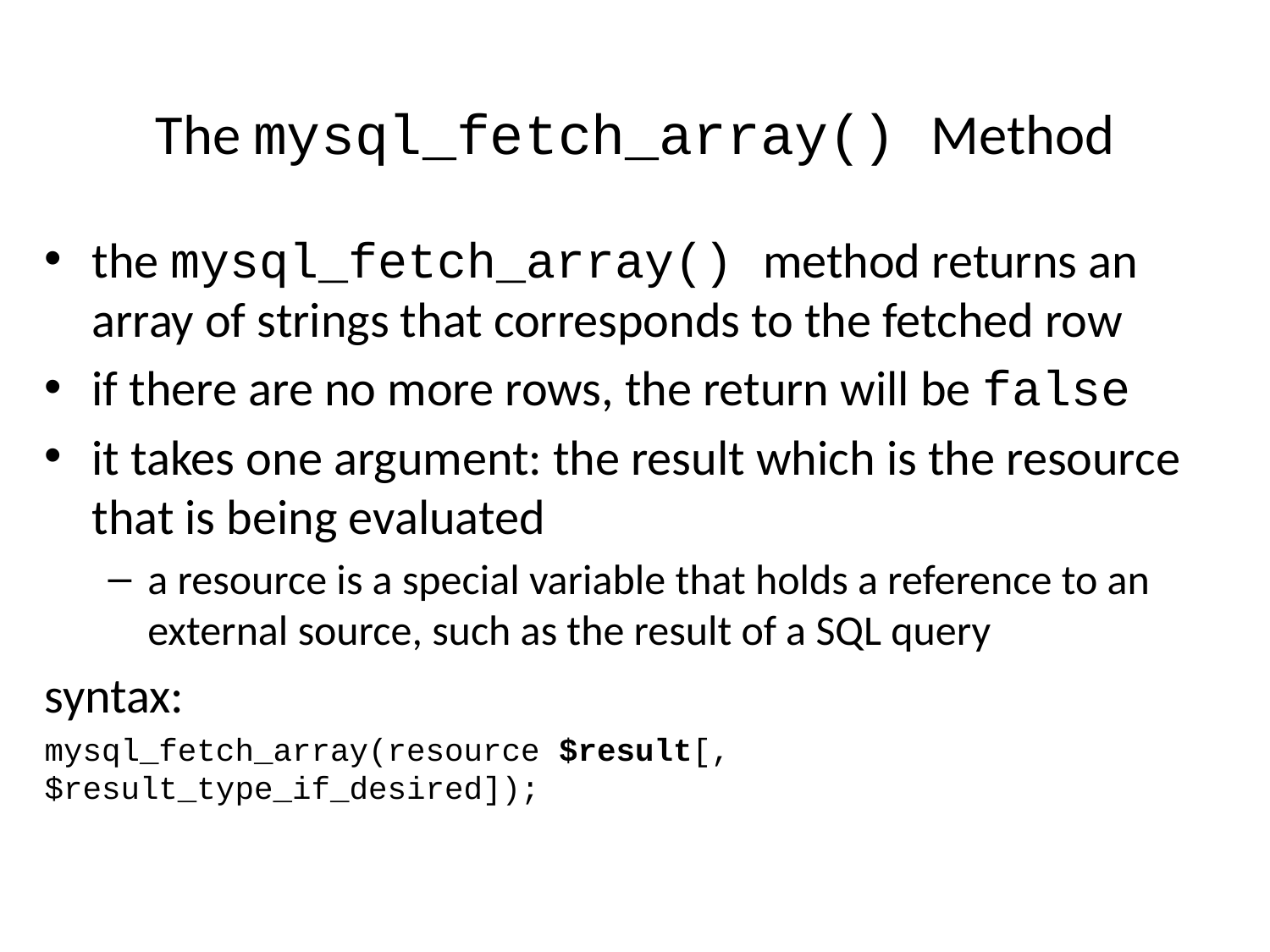

# The mysql_fetch_array() Method
the mysql_fetch_array() method returns an array of strings that corresponds to the fetched row
if there are no more rows, the return will be false
it takes one argument: the result which is the resource that is being evaluated
a resource is a special variable that holds a reference to an external source, such as the result of a SQL query
syntax:
mysql_fetch_array(resource $result[,$result_type_if_desired]);